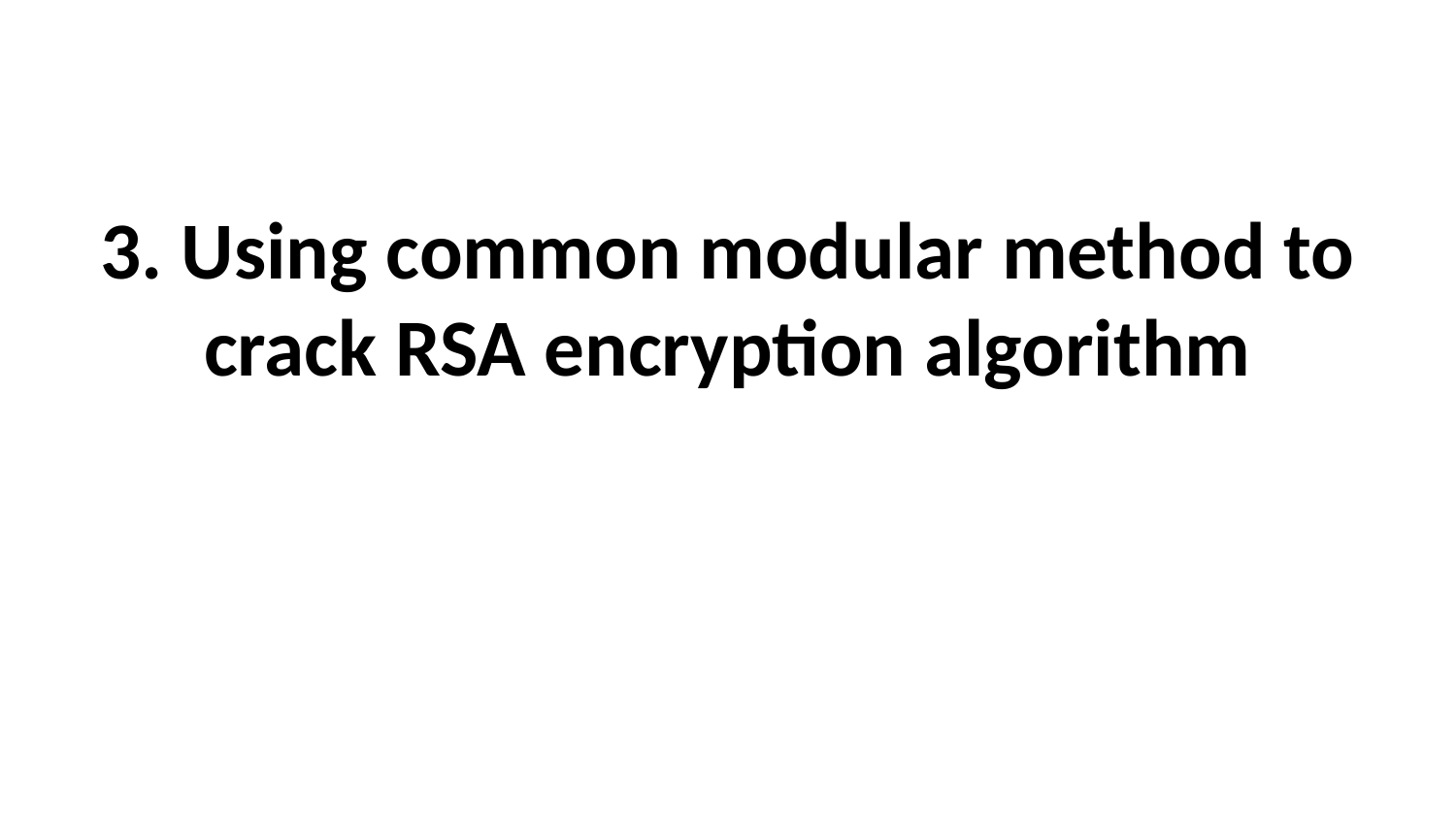

#
3. Using common modular method to crack RSA encryption algorithm